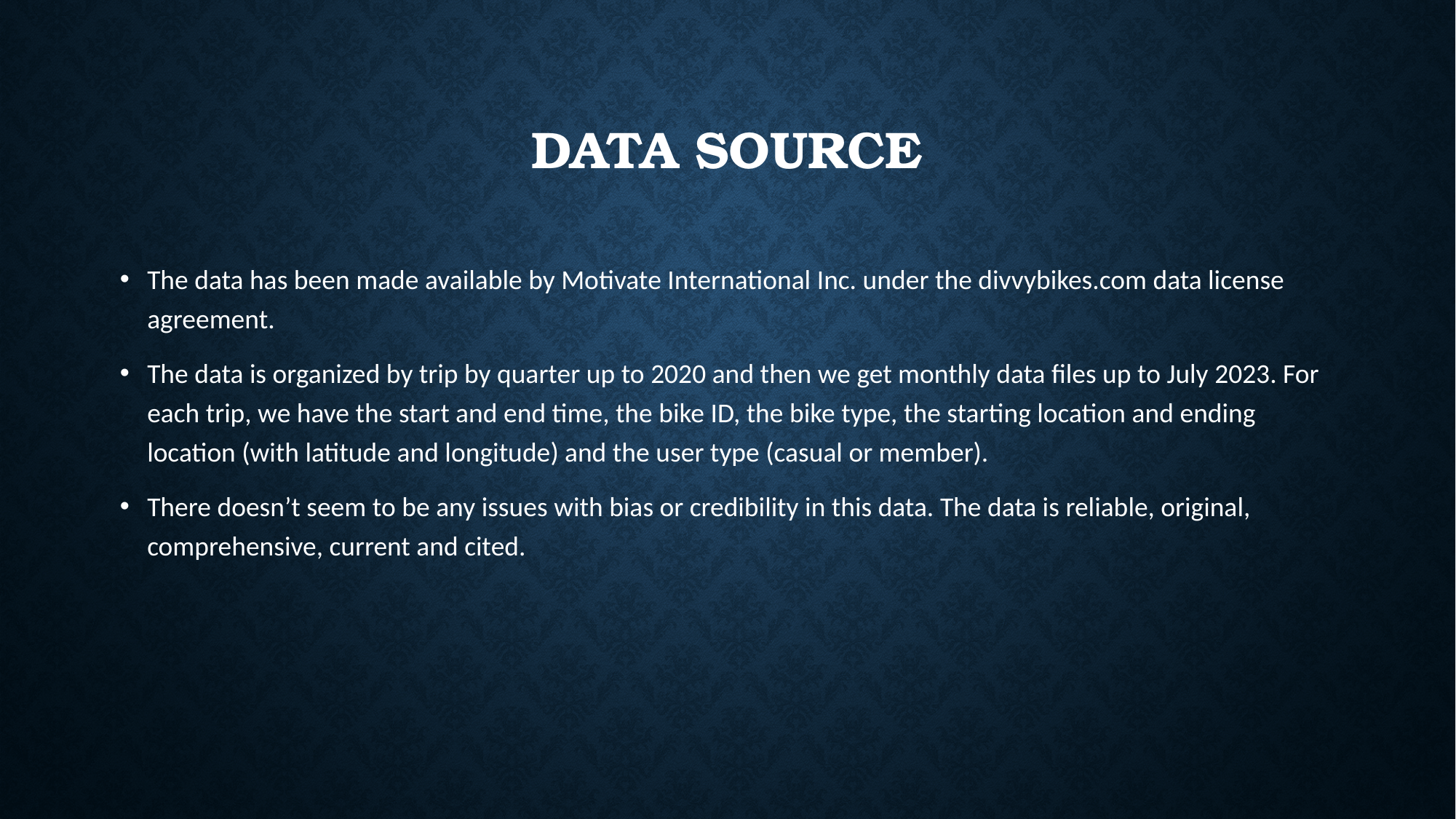

# Data source
The data has been made available by Motivate International Inc. under the divvybikes.com data license agreement.
The data is organized by trip by quarter up to 2020 and then we get monthly data files up to July 2023. For each trip, we have the start and end time, the bike ID, the bike type, the starting location and ending location (with latitude and longitude) and the user type (casual or member).
There doesn’t seem to be any issues with bias or credibility in this data. The data is reliable, original, comprehensive, current and cited.